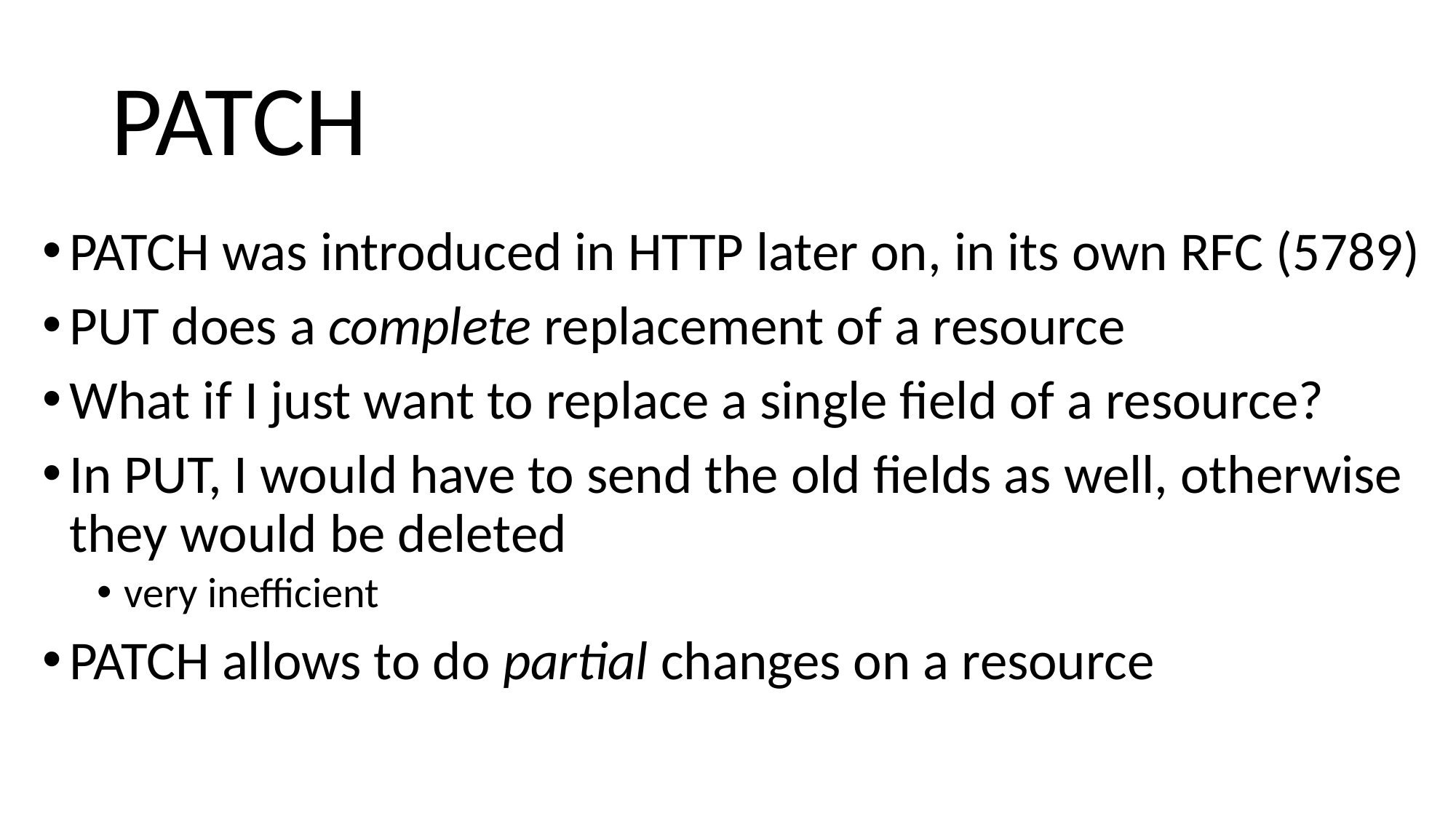

# PATCH
PATCH was introduced in HTTP later on, in its own RFC (5789)
PUT does a complete replacement of a resource
What if I just want to replace a single field of a resource?
In PUT, I would have to send the old fields as well, otherwise they would be deleted
very inefficient
PATCH allows to do partial changes on a resource